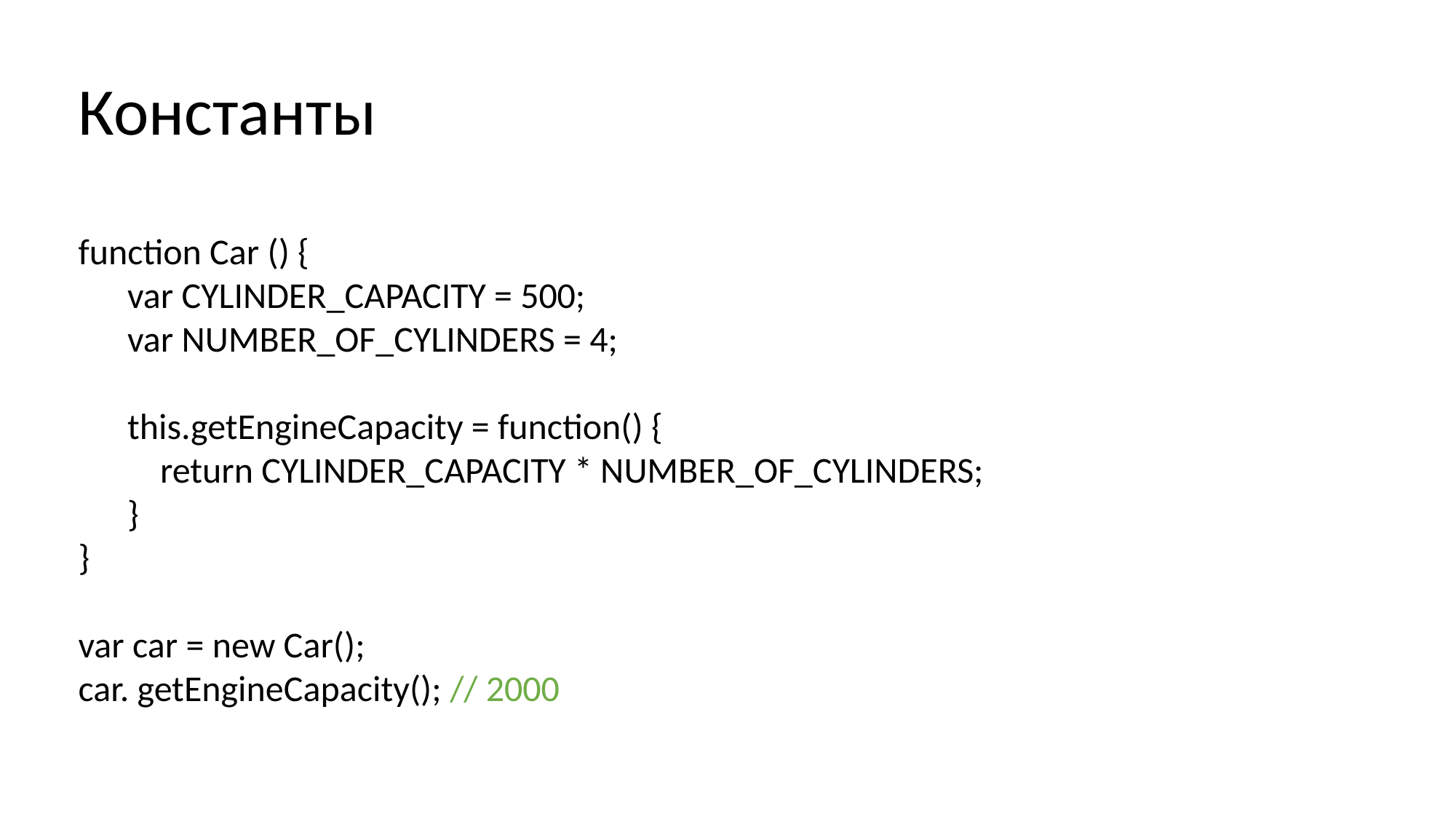

Константы

function Car () {
      var CYLINDER_CAPACITY = 500;
      var NUMBER_OF_CYLINDERS = 4;

      this.getEngineCapacity = function() {
          return CYLINDER_CAPACITY * NUMBER_OF_CYLINDERS;
      }
}

var car = new Car();
car. getEngineCapacity(); // 2000